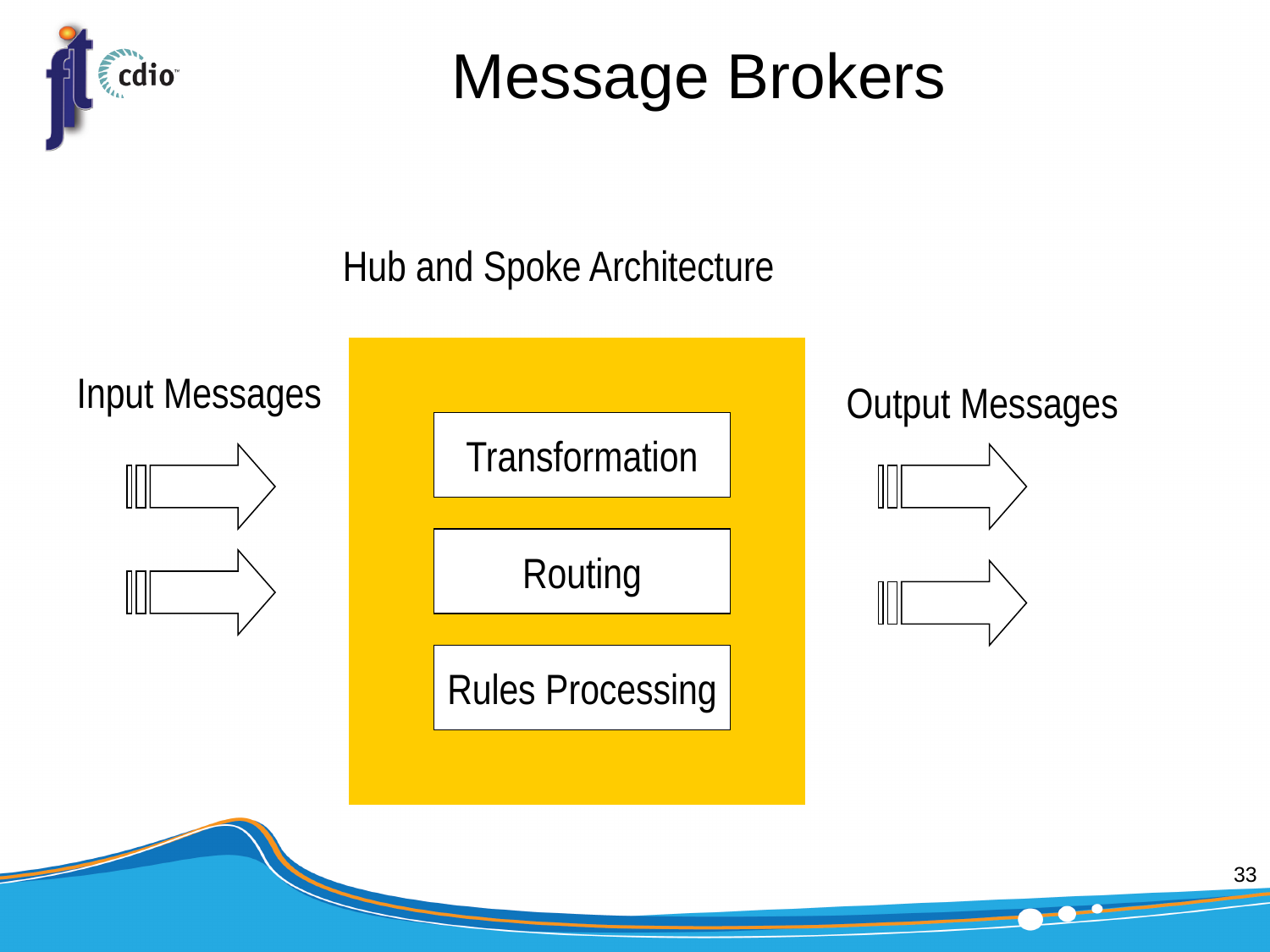

# Message Brokers
Hub and Spoke Architecture

Input Messages
Output Messages
Transformation

Routing

Rules Processing
33